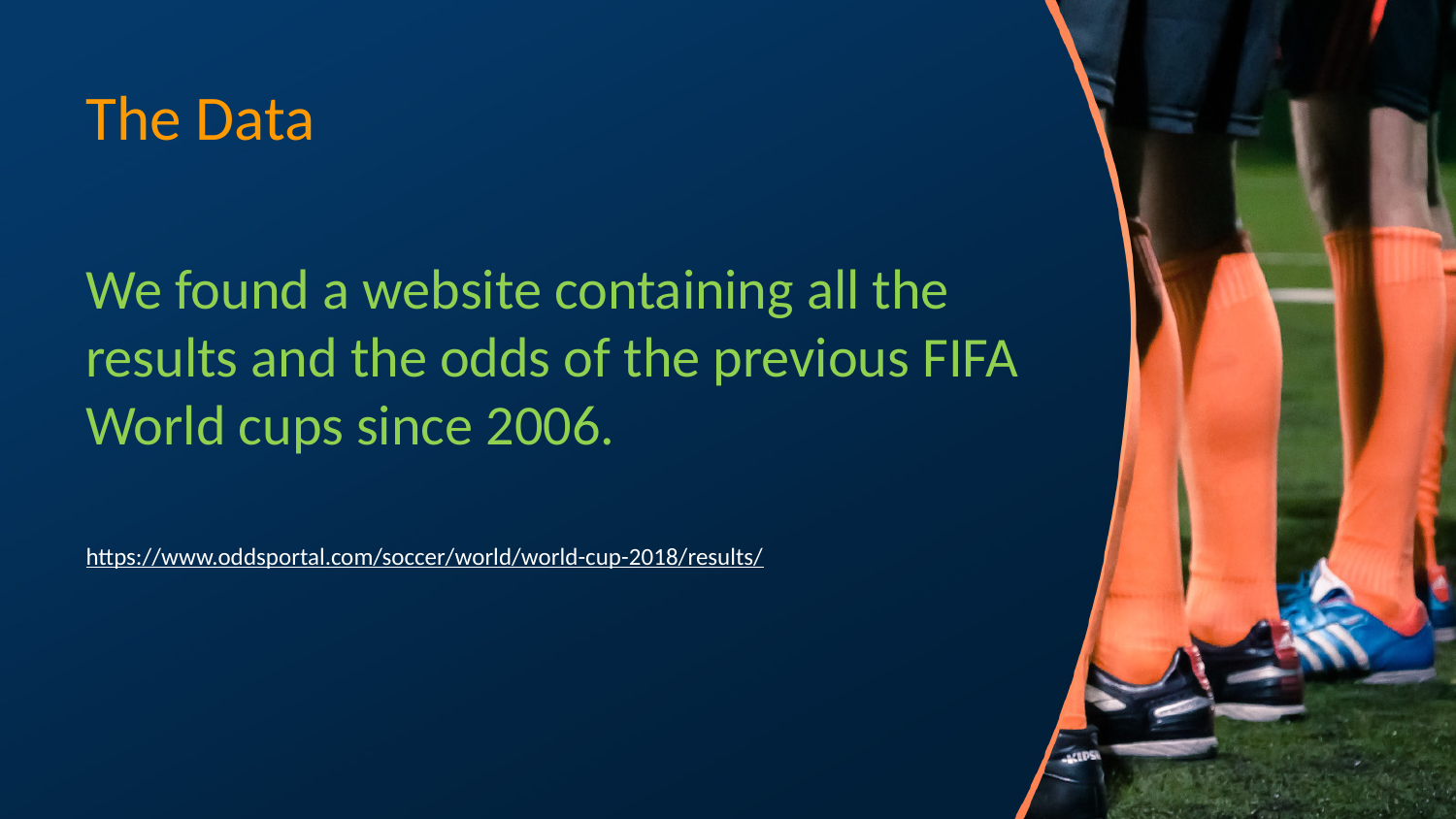

# The Data

We found a website containing all the results and the odds of the previous FIFA World cups since 2006.

https://www.oddsportal.com/soccer/world/world-cup-2018/results/